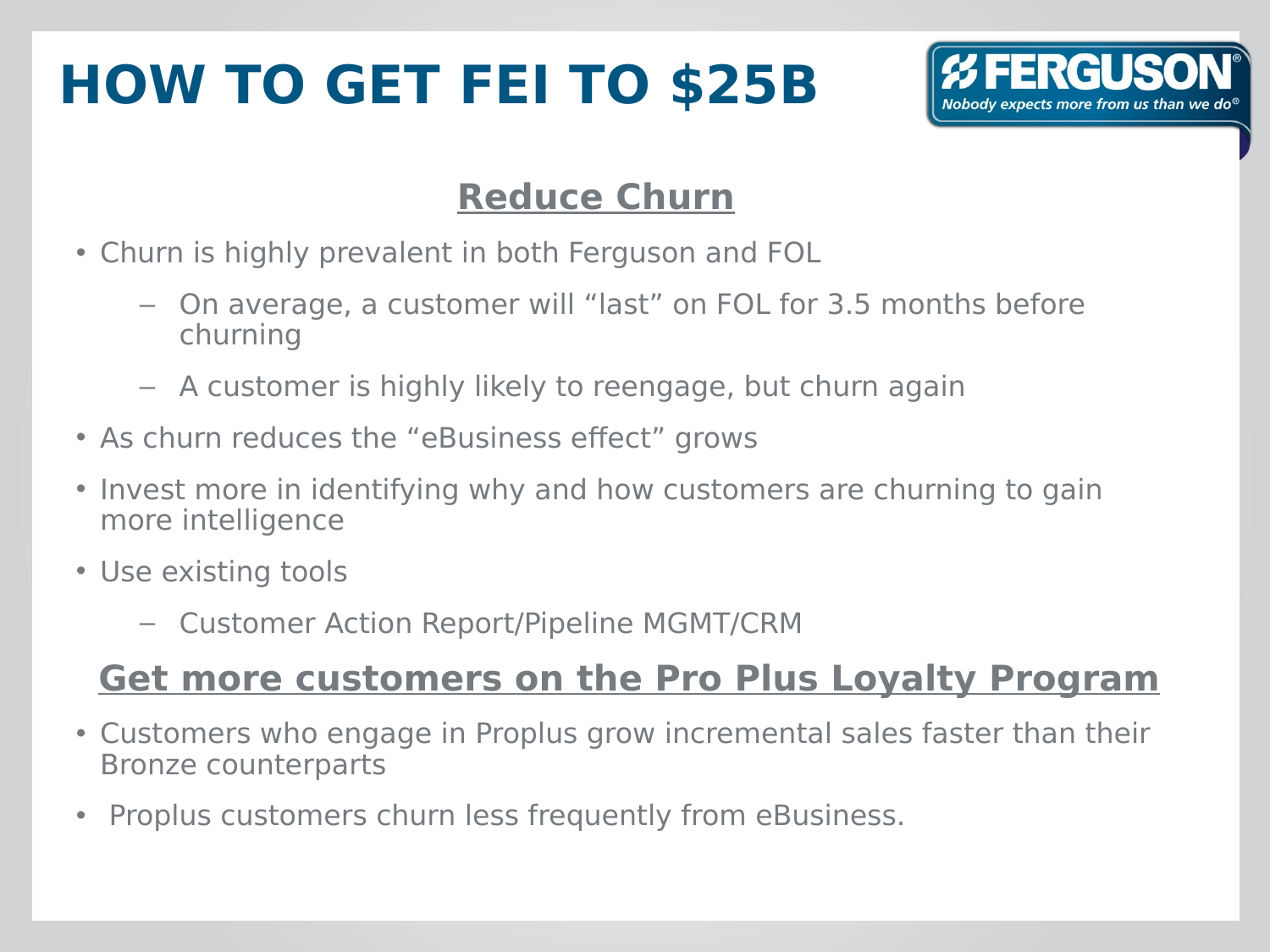

# how to get fei to $25B
			Reduce Churn
Churn is highly prevalent in both Ferguson and FOL
On average, a customer will “last” on FOL for 3.5 months before churning
A customer is highly likely to reengage, but churn again
As churn reduces the “eBusiness effect” grows
Invest more in identifying why and how customers are churning to gain more intelligence
Use existing tools
Customer Action Report/Pipeline MGMT/CRM
  Get more customers on the Pro Plus Loyalty Program
Customers who engage in Proplus grow incremental sales faster than their Bronze counterparts
 Proplus customers churn less frequently from eBusiness.